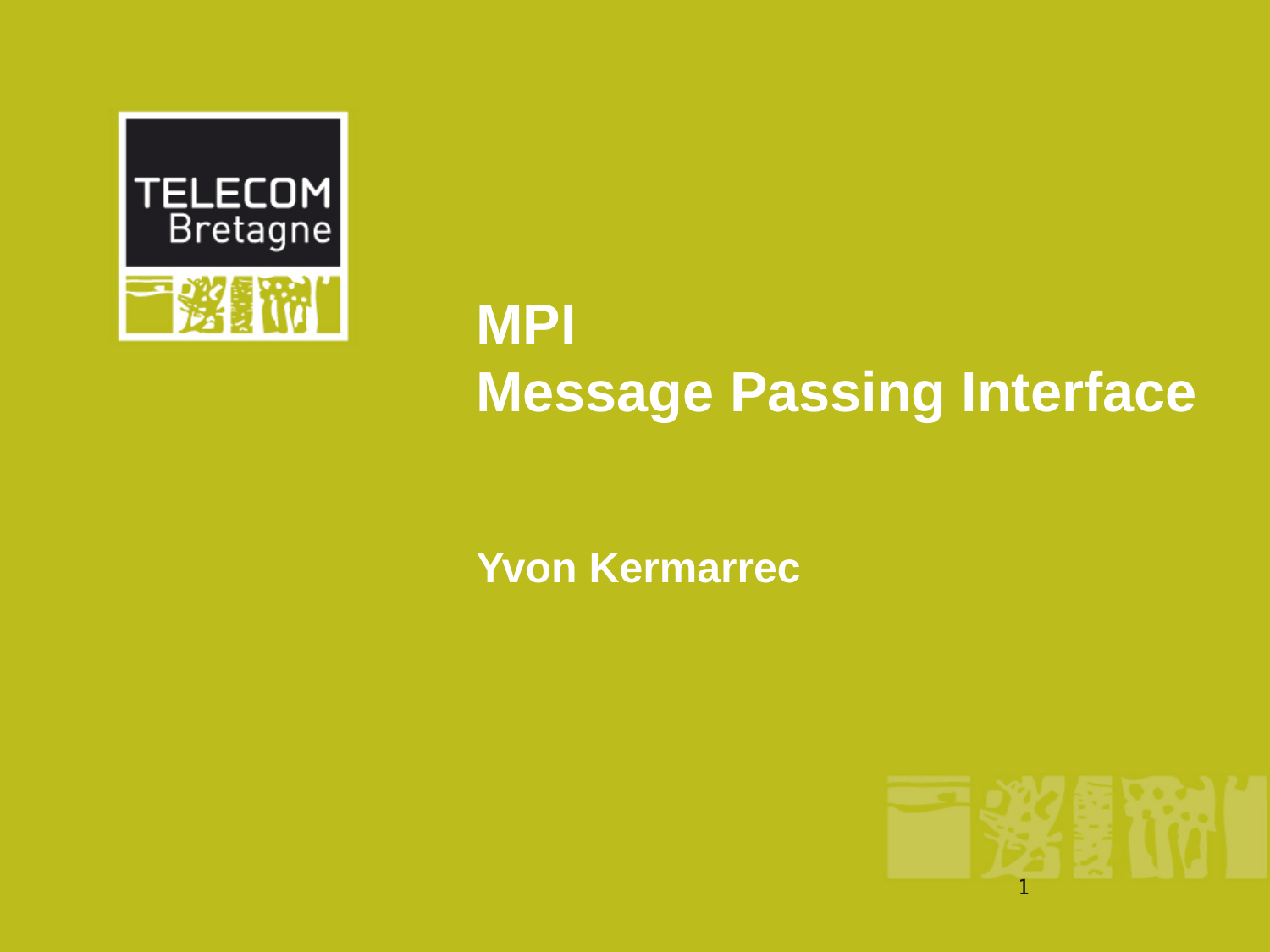

# MPI Message Passing Interface
Yvon Kermarrec

1